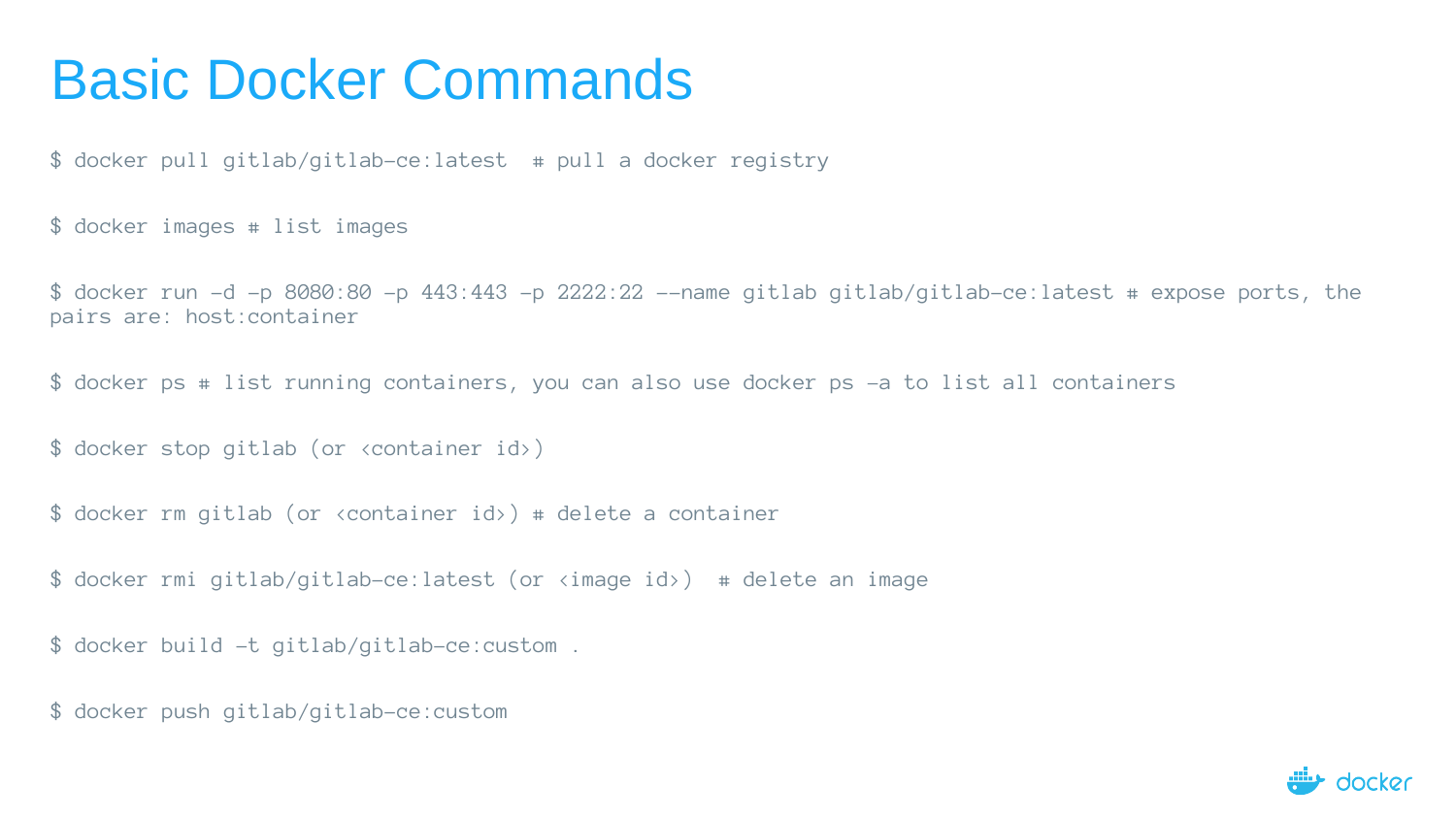

# Basic Docker Commands
$ docker pull gitlab/gitlab-ce:latest  # pull a docker registry

$ docker images # list images

$ docker run -d -p 8080:80 -p 443:443 -p 2222:22 --name gitlab gitlab/gitlab-ce:latest # expose ports, the pairs are: host:container

$ docker ps # list running containers, you can also use docker ps –a to list all containers

$ docker stop gitlab (or <container id>)

$ docker rm gitlab (or <container id>) # delete a container

$ docker rmi gitlab/gitlab-ce:latest (or <image id>)  # delete an image

$ docker build -t gitlab/gitlab-ce:custom .

$ docker push gitlab/gitlab-ce:custom